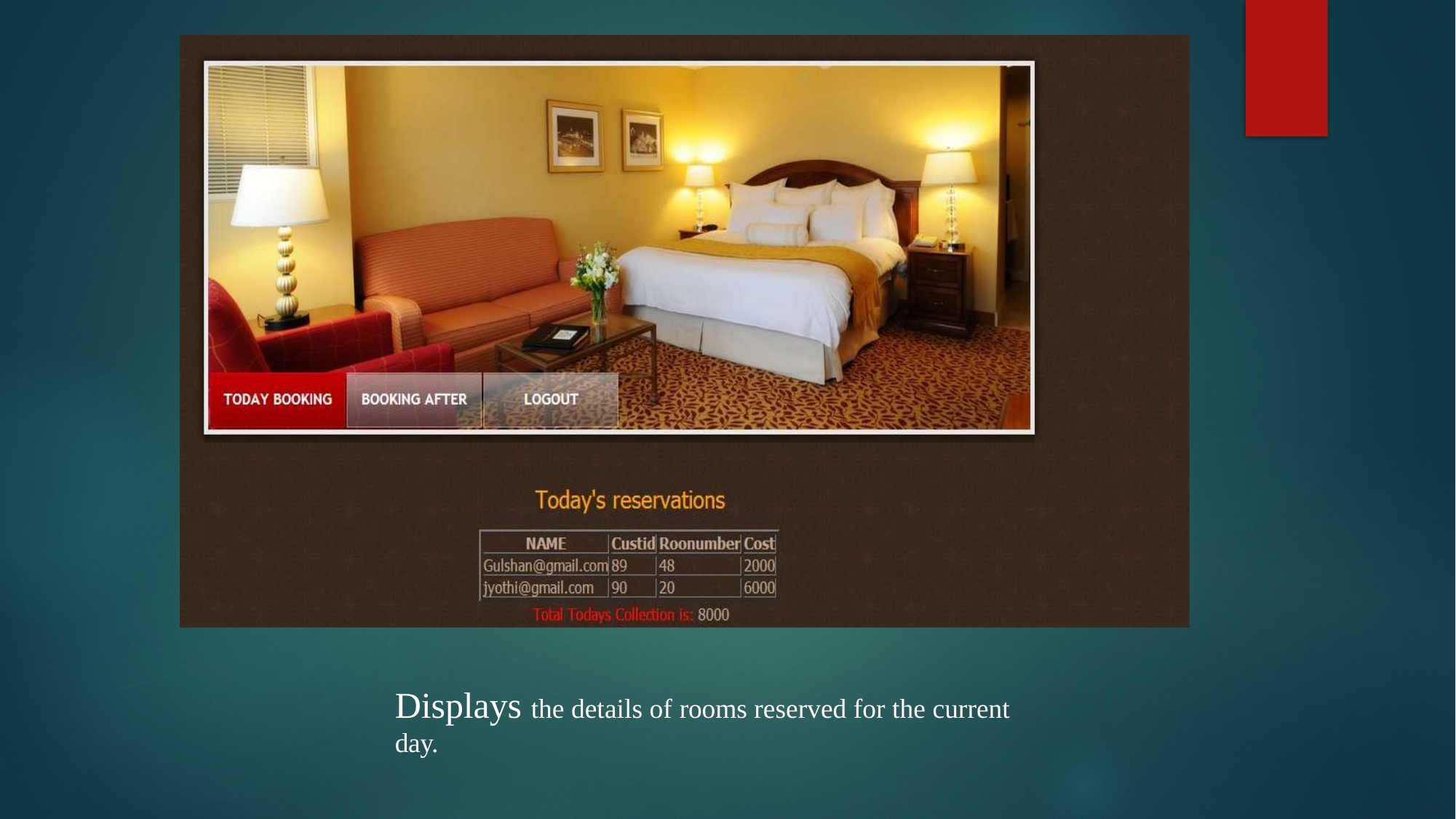

Displays the details of rooms reserved for the current day.